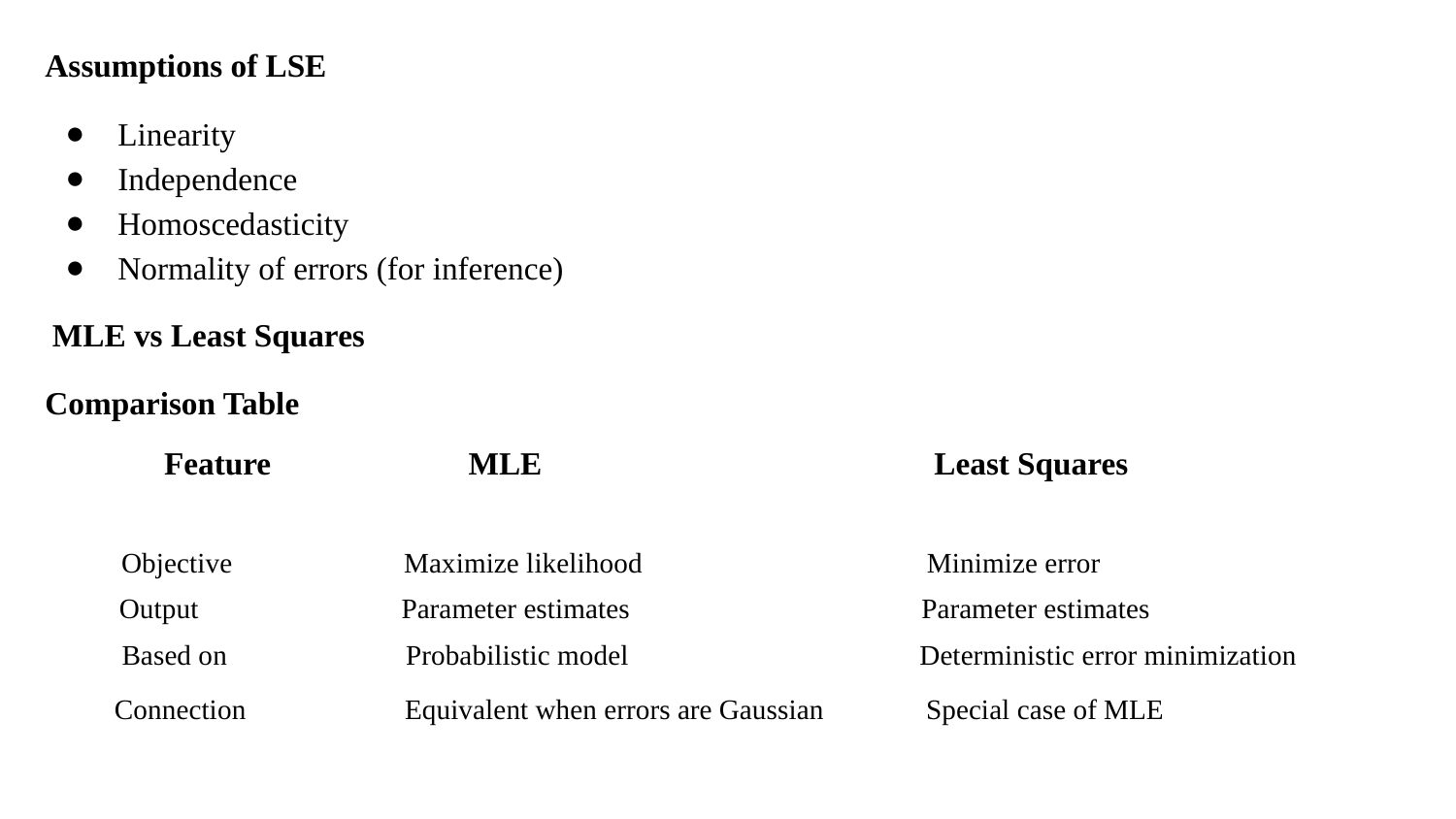

# Assumptions of LSE
Linearity
Independence
Homoscedasticity
Normality of errors (for inference)

 MLE vs Least Squares
Comparison Table

| Feature | MLE | Least Squares |
| --- | --- | --- |
| Objective | Maximize likelihood | Minimize error |
| --- | --- | --- |
| Output | Parameter estimates | Parameter estimates |
| --- | --- | --- |
| Based on | Probabilistic model | Deterministic error minimization |
| --- | --- | --- |
| Connection | Equivalent when errors are Gaussian | Special case of MLE |
| --- | --- | --- |